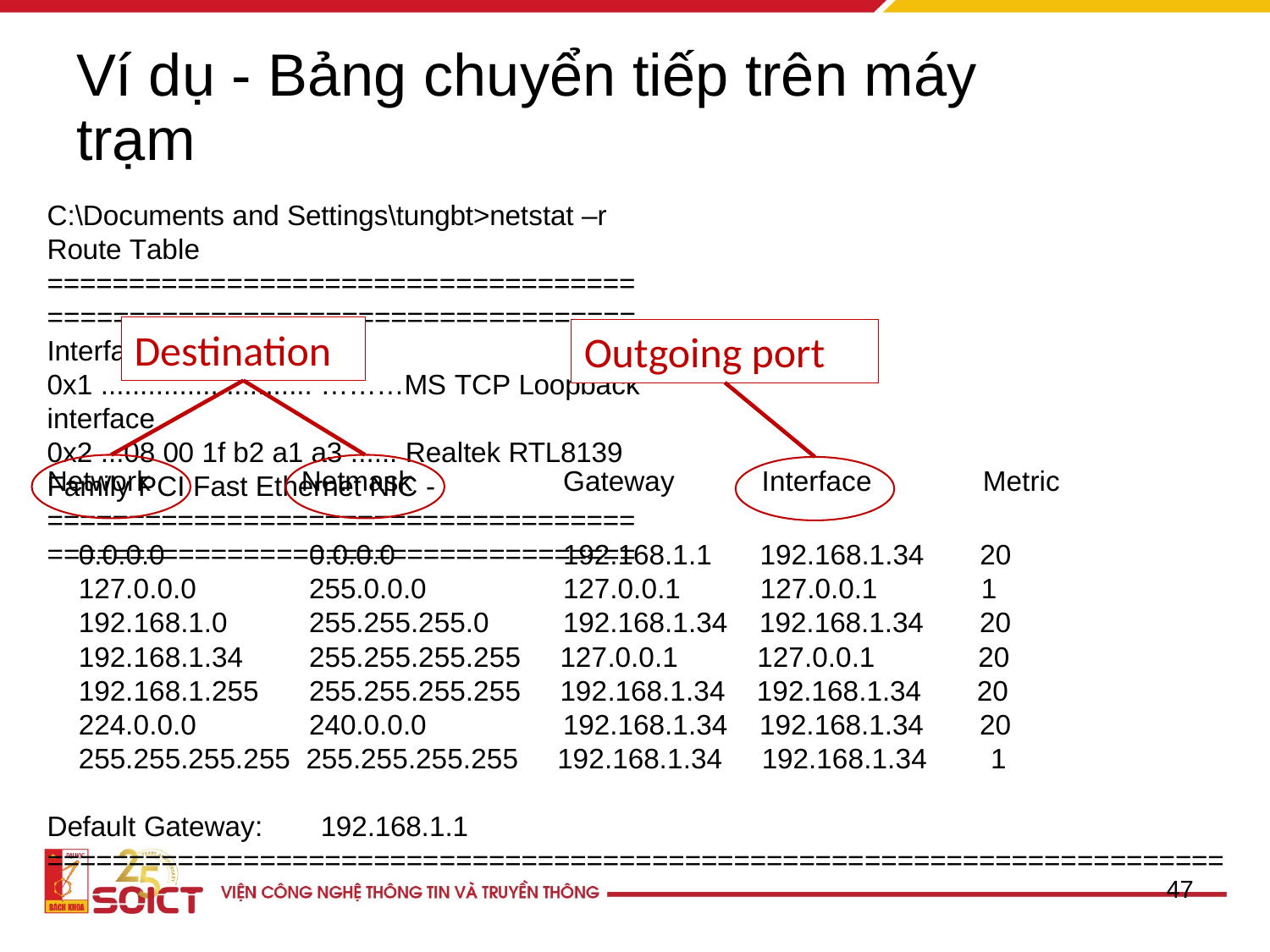

# Ví dụ - Bảng chuyển tiếp trên máy trạm
C:\Documents and Settings\tungbt>netstat –r Route Table
========================================================================
Interface List
0x1 ........................... ………MS TCP Loopback interface
0x2 ...08 00 1f b2 a1 a3 ...... Realtek RTL8139 Family PCI Fast Ethernet NIC -
========================================================================
Destination
Outgoing port

| Network | Netmask | Gateway | Interface | Metric |
| --- | --- | --- | --- | --- |
| 0.0.0.0 | 0.0.0.0 | 192.168.1.1 | 192.168.1.34 | 20 |
| 127.0.0.0 | 255.0.0.0 | 127.0.0.1 | 127.0.0.1 | 1 |
| 192.168.1.0 | 255.255.255.0 | 192.168.1.34 | 192.168.1.34 | 20 |
| 192.168.1.34 | 255.255.255.255 | 127.0.0.1 | 127.0.0.1 | 20 |
| 192.168.1.255 | 255.255.255.255 | 192.168.1.34 | 192.168.1.34 | 20 |
| 224.0.0.0 | 240.0.0.0 | 192.168.1.34 | 192.168.1.34 | 20 |
| 255.255.255.255 | 255.255.255.255 | 192.168.1.34 | 192.168.1.34 | 1 |
Default Gateway:	192.168.1.1
========================================================================
47